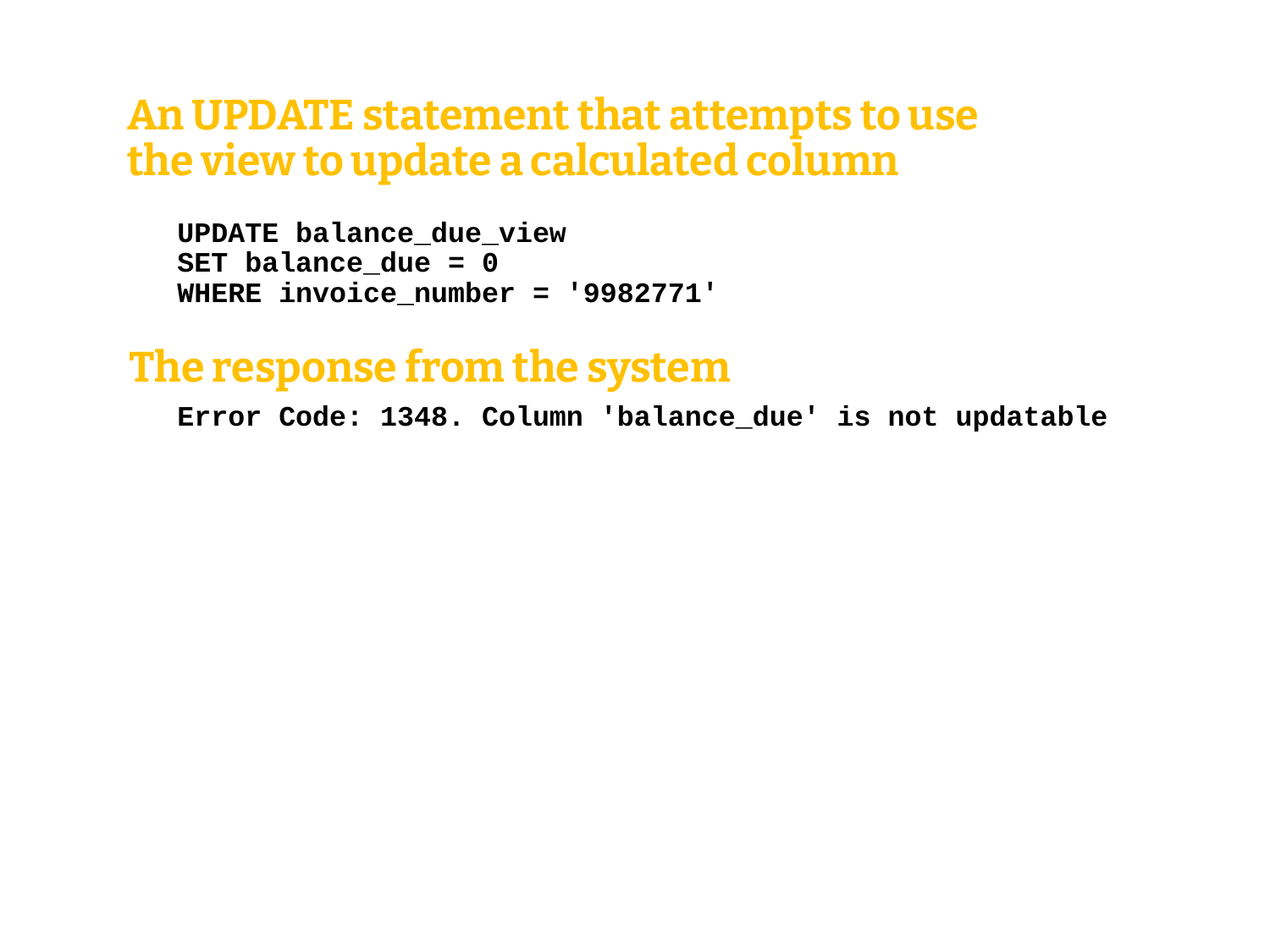

# An UPDATE statement that attempts to use the view to update a calculated column
UPDATE balance_due_view
SET balance_due = 0
WHERE invoice_number = '9982771'
The response from the system
Error Code: 1348. Column 'balance_due' is not updatable